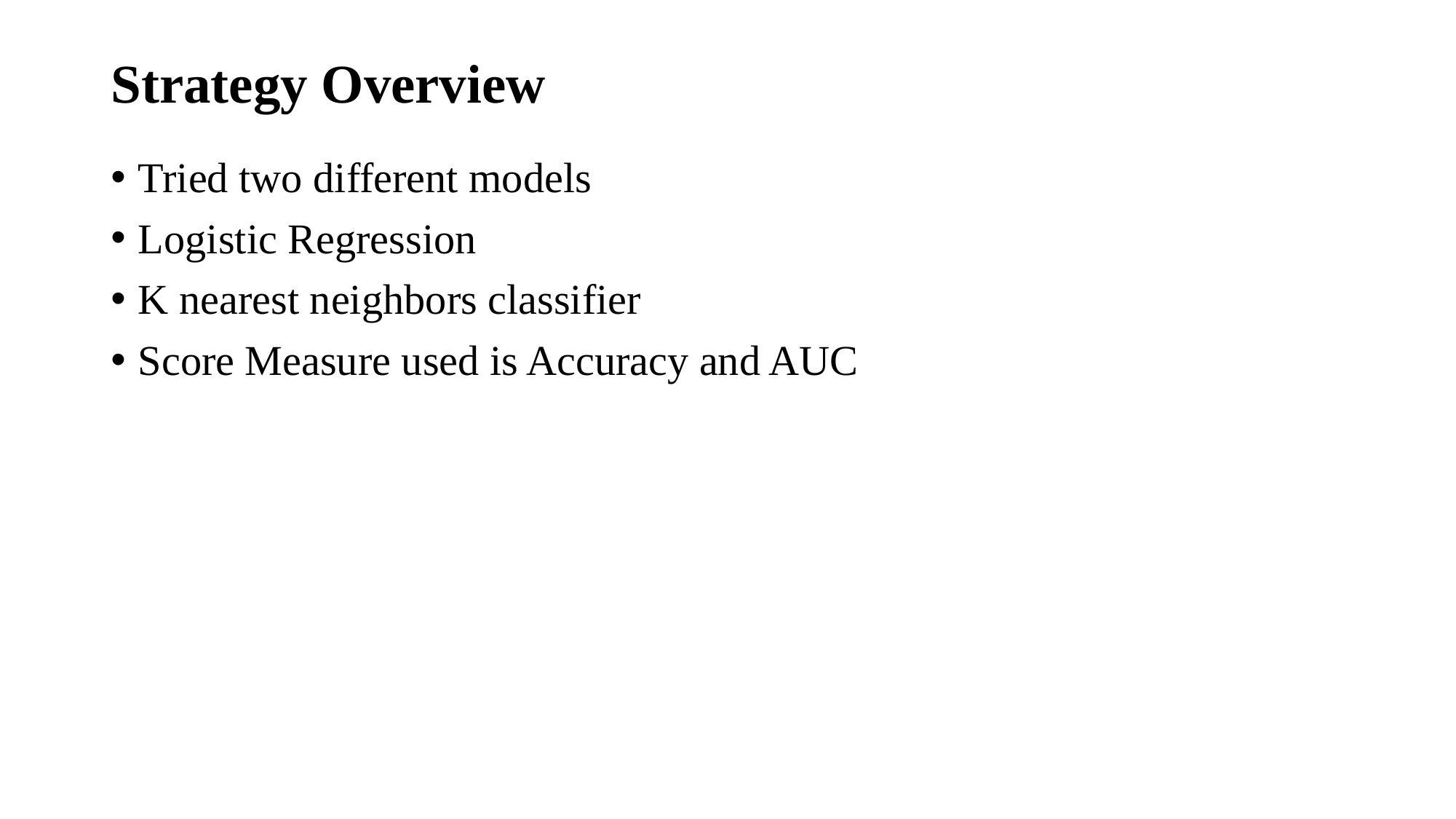

# Strategy Overview
Tried two different models
Logistic Regression
K nearest neighbors classifier
Score Measure used is Accuracy and AUC